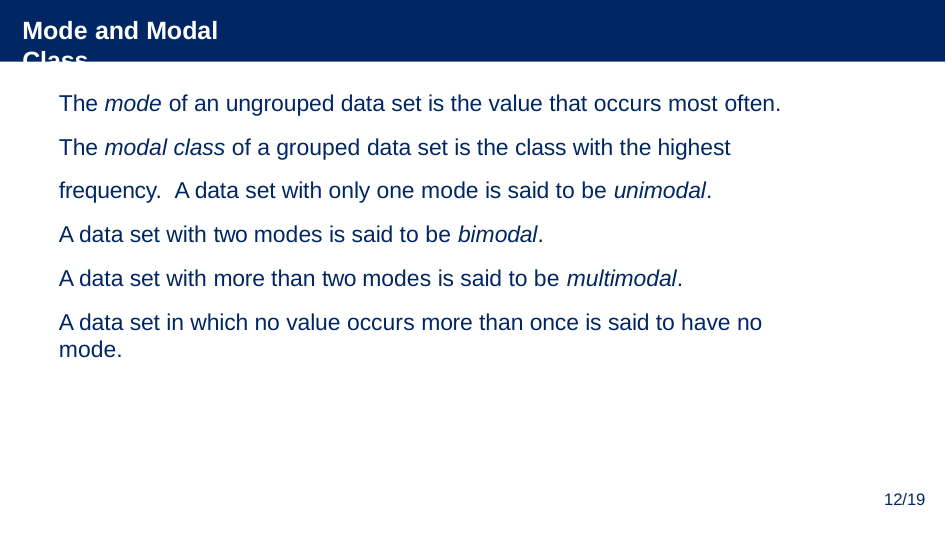

# Mode and Modal Class
The mode of an ungrouped data set is the value that occurs most often.
The modal class of a grouped data set is the class with the highest frequency.  A data set with only one mode is said to be unimodal.
A data set with two modes is said to be bimodal.
A data set with more than two modes is said to be multimodal.
A data set in which no value occurs more than once is said to have no mode.
12/19